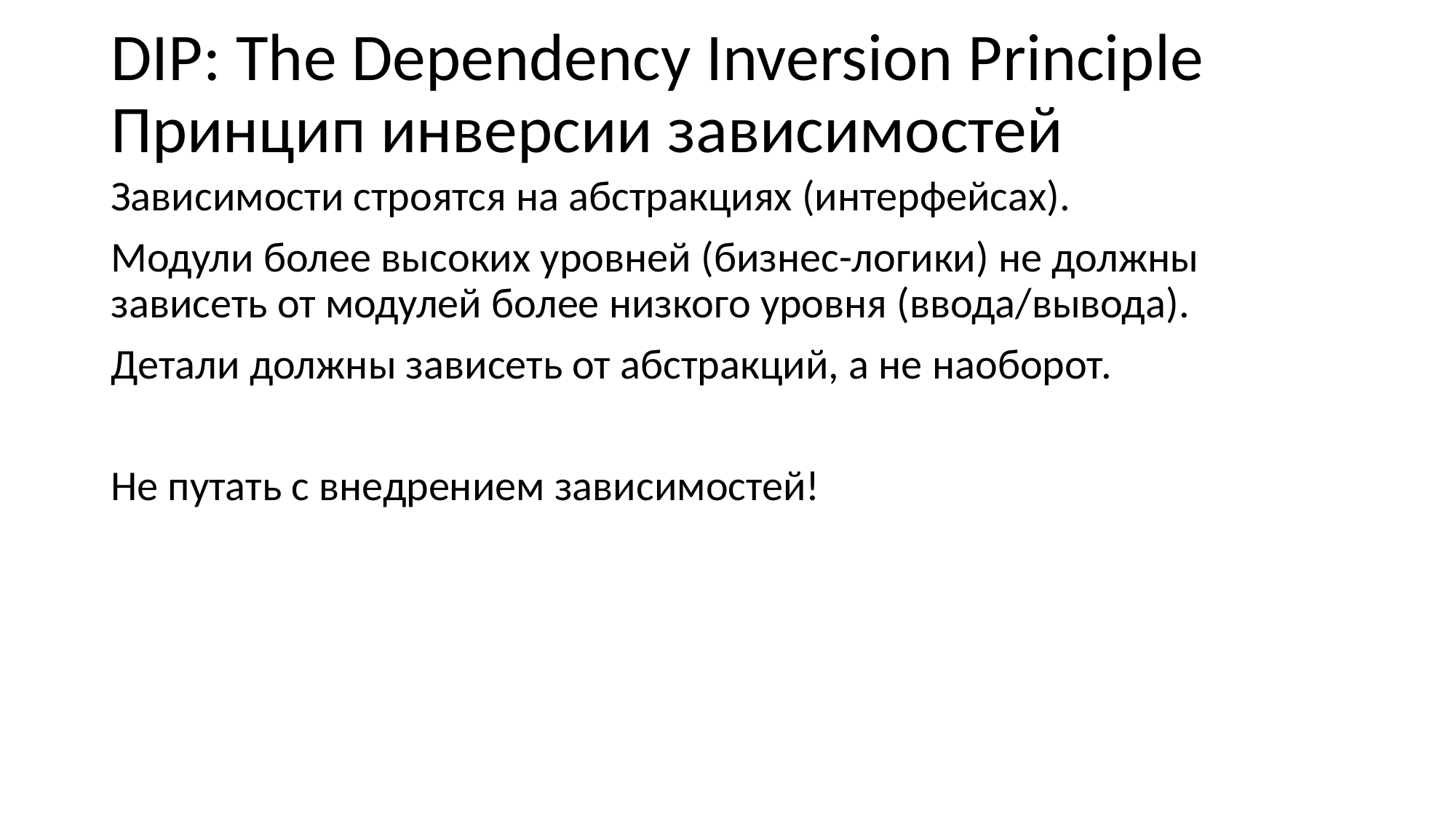

DIP: The Dependency Inversion Principle
Принцип инверсии зависимостей
Зависимости строятся на абстракциях (интерфейсах).
Модули более высоких уровней (бизнес-логики) не должны зависеть от модулей более низкого уровня (ввода/вывода).
Детали должны зависеть от абстракций, а не наоборот.

Не путать с внедрением зависимостей!